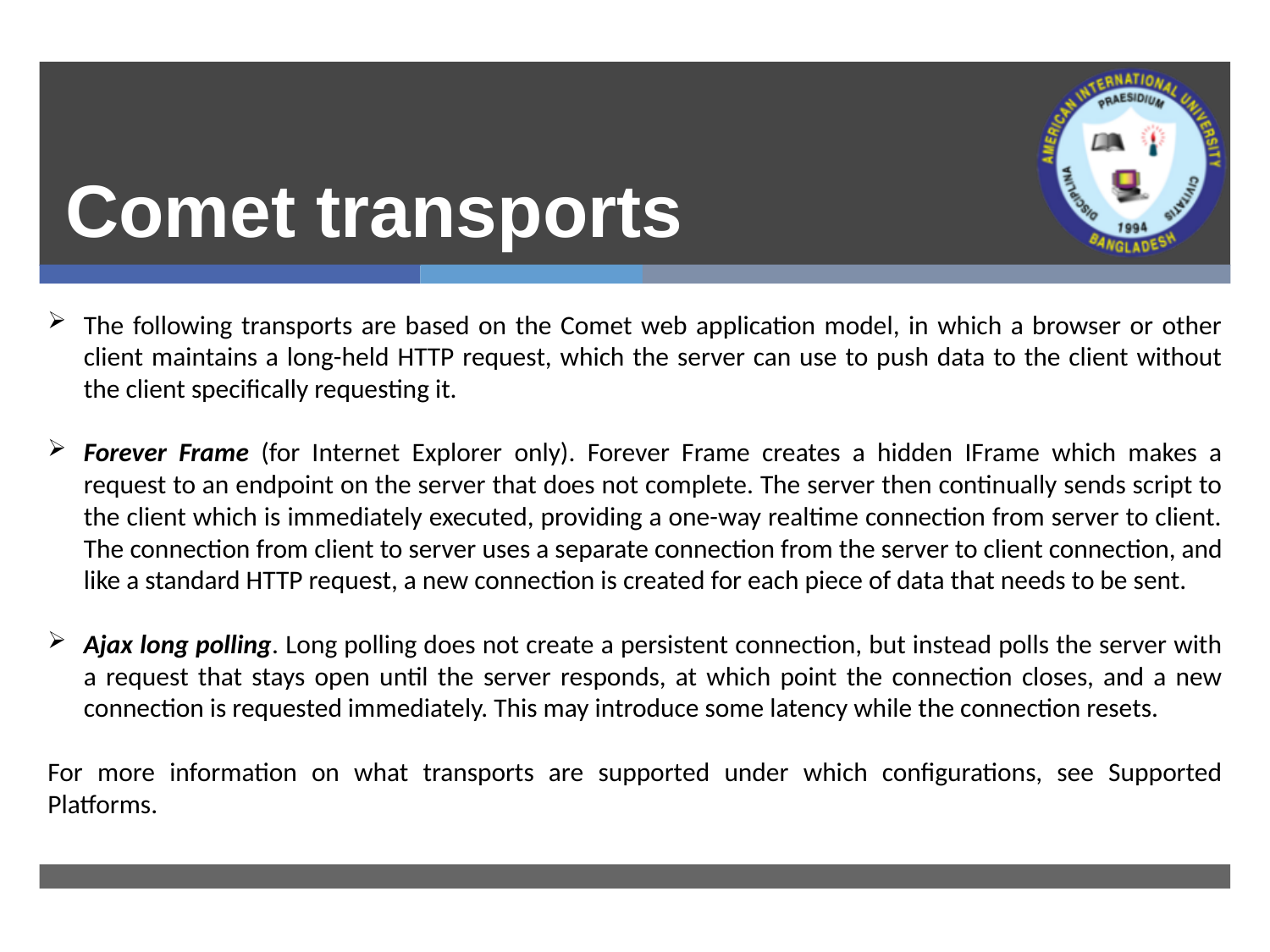

# Comet transports
The following transports are based on the Comet web application model, in which a browser or other client maintains a long-held HTTP request, which the server can use to push data to the client without the client specifically requesting it.

Forever Frame (for Internet Explorer only). Forever Frame creates a hidden IFrame which makes a request to an endpoint on the server that does not complete. The server then continually sends script to the client which is immediately executed, providing a one-way realtime connection from server to client. The connection from client to server uses a separate connection from the server to client connection, and like a standard HTTP request, a new connection is created for each piece of data that needs to be sent.

Ajax long polling. Long polling does not create a persistent connection, but instead polls the server with a request that stays open until the server responds, at which point the connection closes, and a new connection is requested immediately. This may introduce some latency while the connection resets.

For more information on what transports are supported under which configurations, see Supported Platforms.